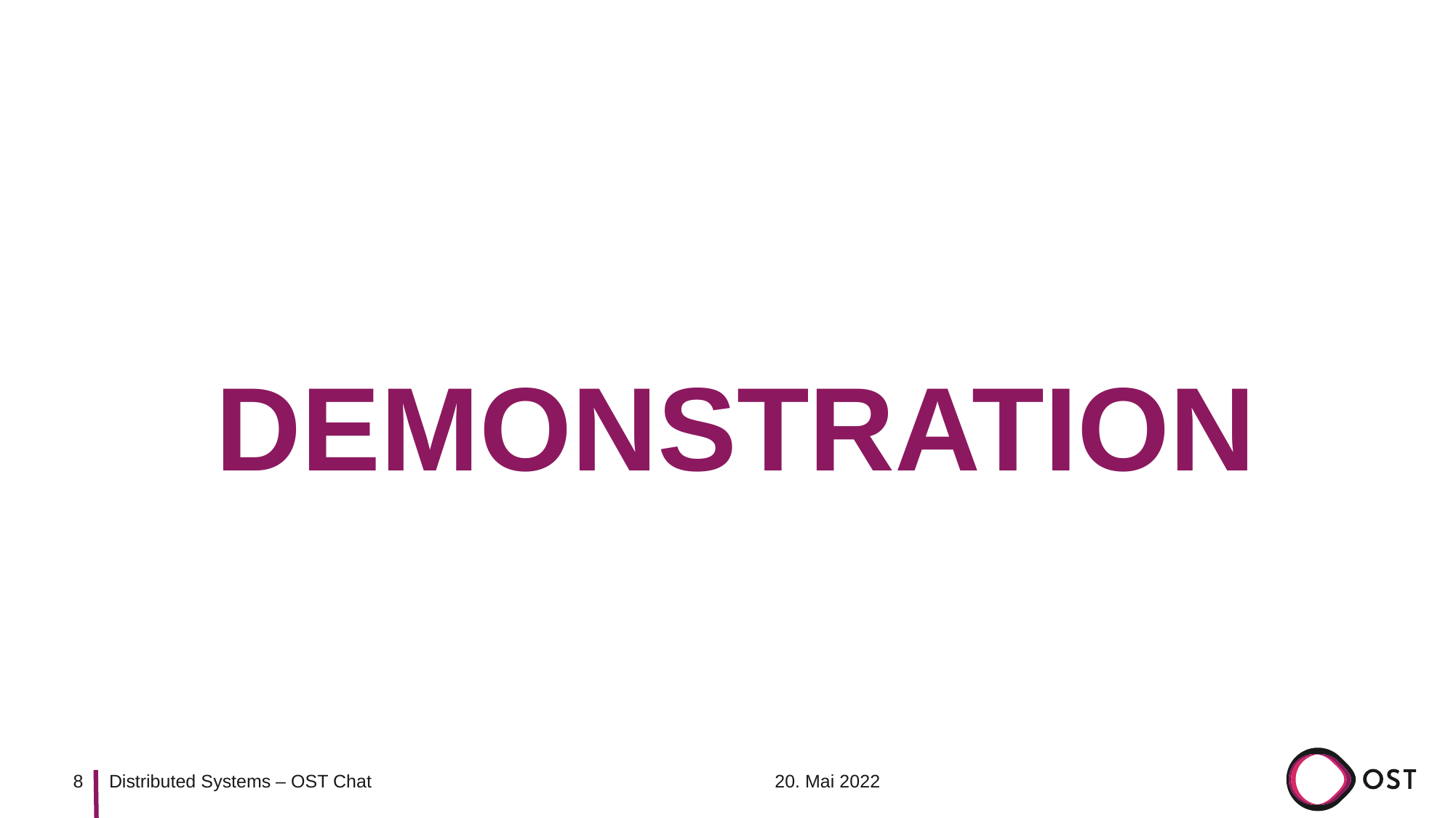

# DEMONSTRATION
8
20. Mai 2022
Distributed Systems – OST Chat